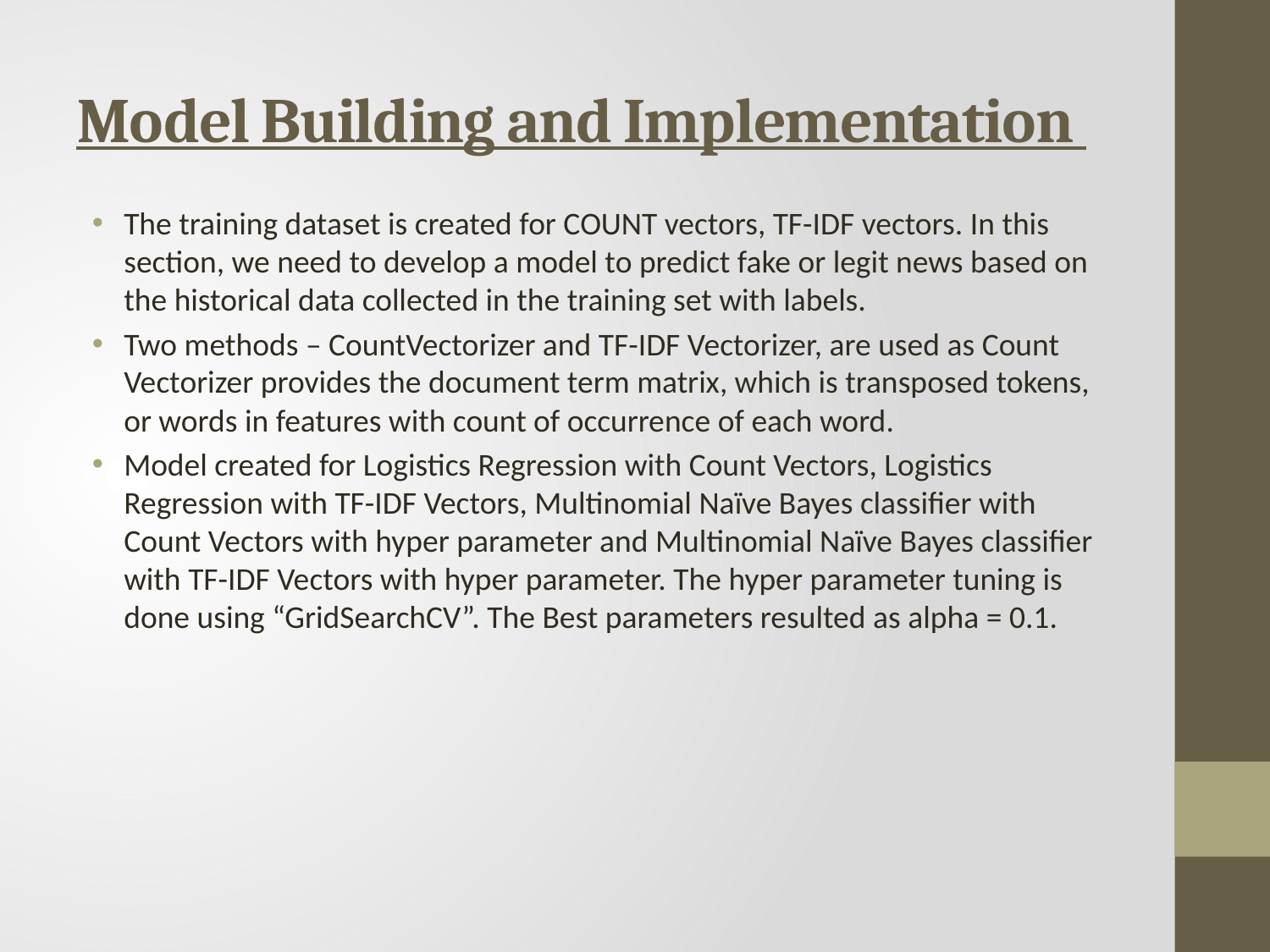

# Model Building and Implementation
The training dataset is created for COUNT vectors, TF-IDF vectors. In this section, we need to develop a model to predict fake or legit news based on the historical data collected in the training set with labels.
Two methods – CountVectorizer and TF-IDF Vectorizer, are used as Count Vectorizer provides the document term matrix, which is transposed tokens, or words in features with count of occurrence of each word.
Model created for Logistics Regression with Count Vectors, Logistics Regression with TF-IDF Vectors, Multinomial Naïve Bayes classifier with Count Vectors with hyper parameter and Multinomial Naïve Bayes classifier with TF-IDF Vectors with hyper parameter. The hyper parameter tuning is done using “GridSearchCV”. The Best parameters resulted as alpha = 0.1.